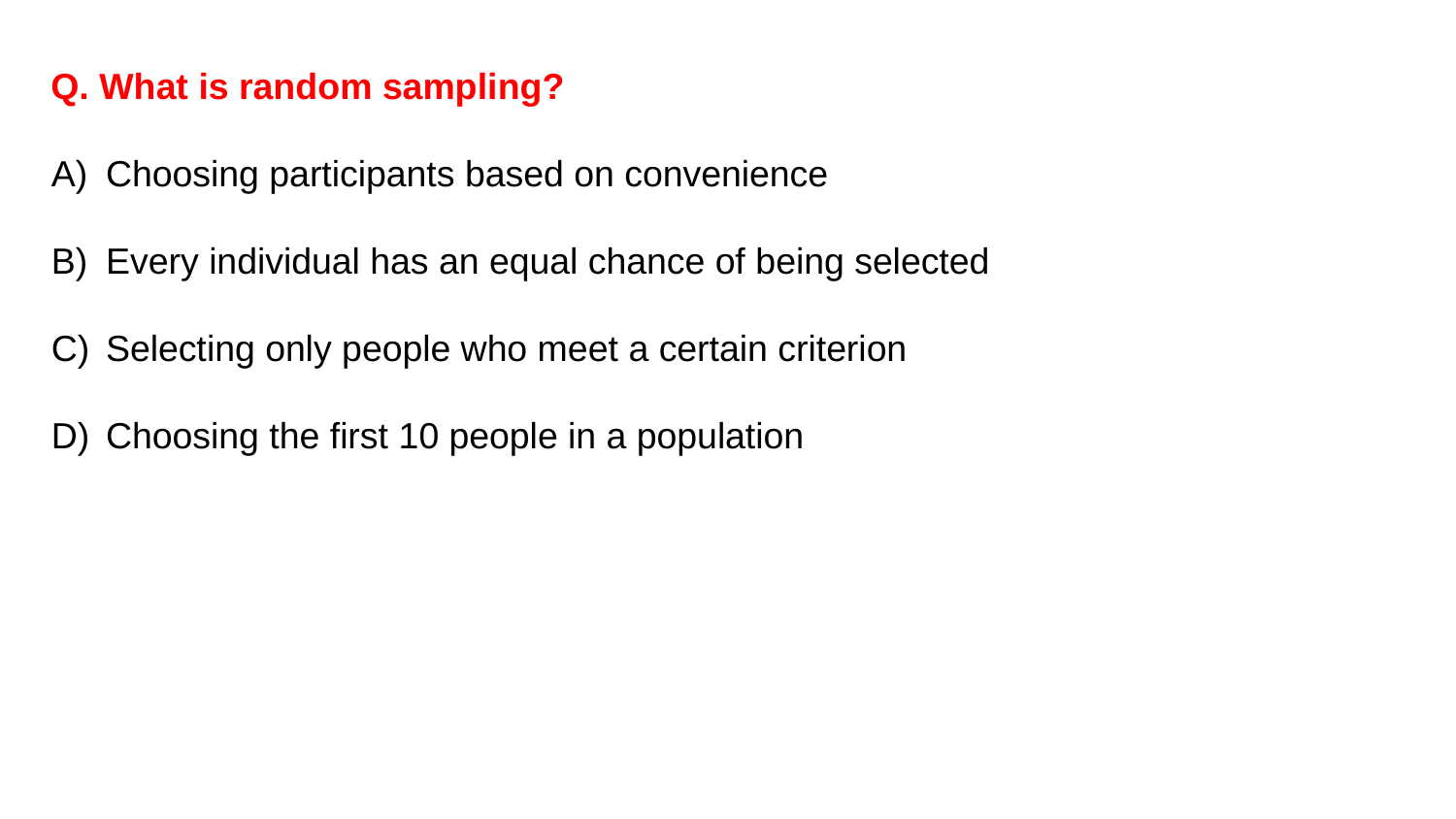

Q. What is random sampling?
Choosing participants based on convenience

Every individual has an equal chance of being selected

Selecting only people who meet a certain criterion

Choosing the first 10 people in a population